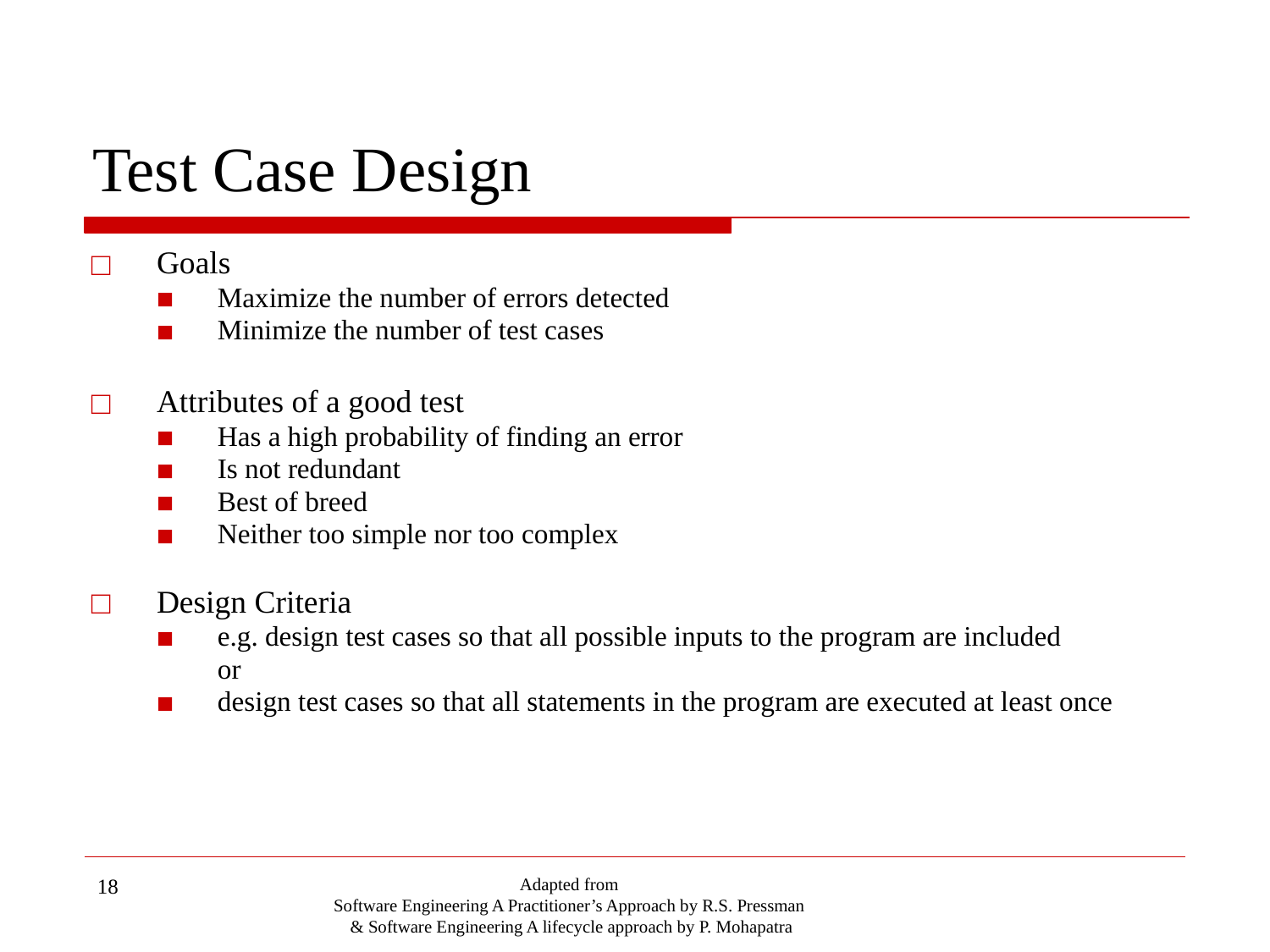

# Test Case Design
Goals
Maximize the number of errors detected
Minimize the number of test cases

Attributes of a good test
Has a high probability of finding an error
Is not redundant
Best of breed
Neither too simple nor too complex

Design Criteria
e.g. design test cases so that all possible inputs to the program are included
	or
design test cases so that all statements in the program are executed at least once
18
Adapted from
Software Engineering A Practitioner’s Approach by R.S. Pressman
& Software Engineering A lifecycle approach by P. Mohapatra